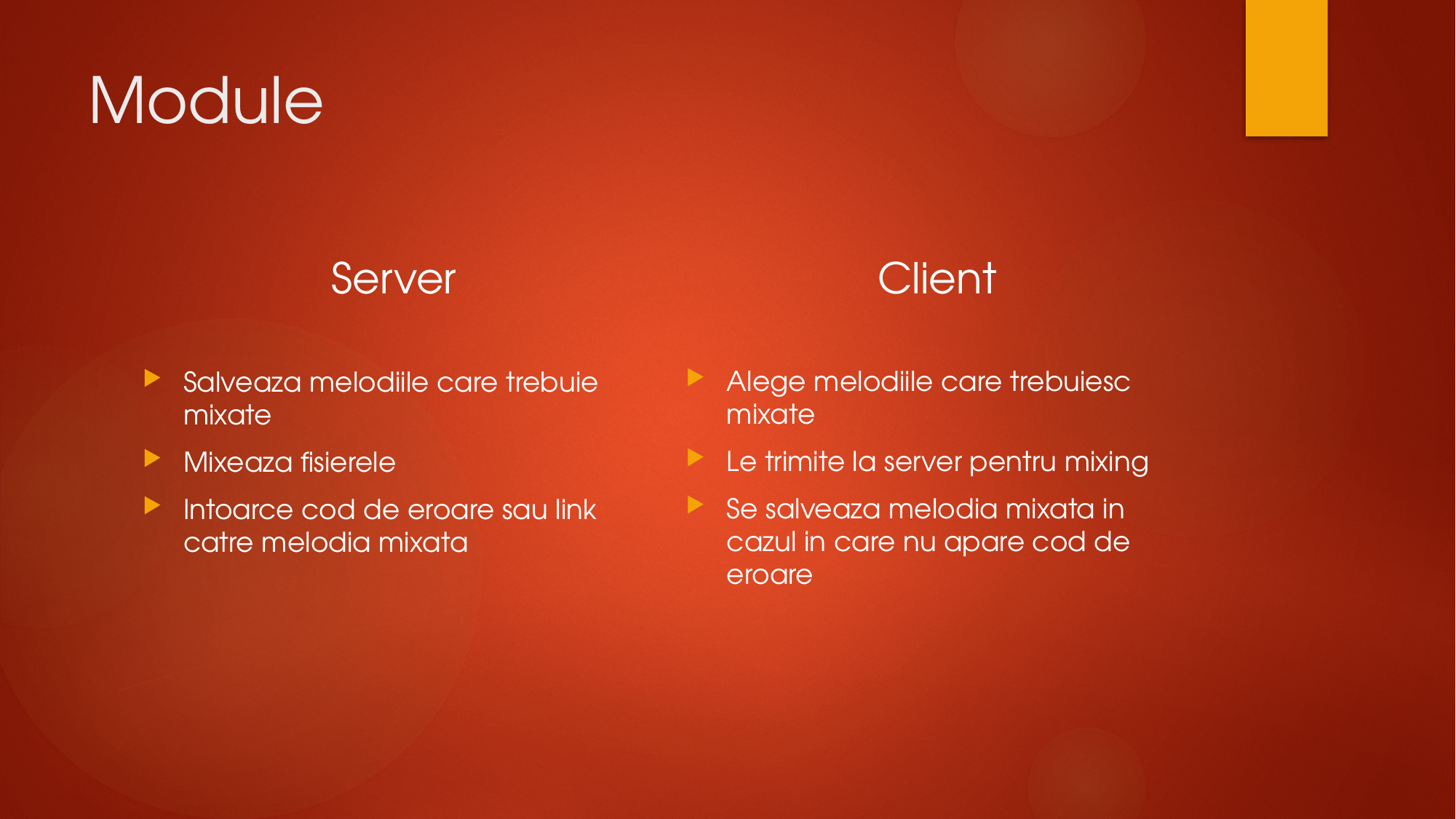

# Module
Client

Alege melodiile care trebuiesc mixate
Le trimite la server pentru mixing
Se salveaza melodia mixata in cazul in care nu apare cod de eroare

Server

Salveaza melodiile care trebuie mixate
Mixeaza fisierele
Intoarce cod de eroare sau link catre melodia mixata